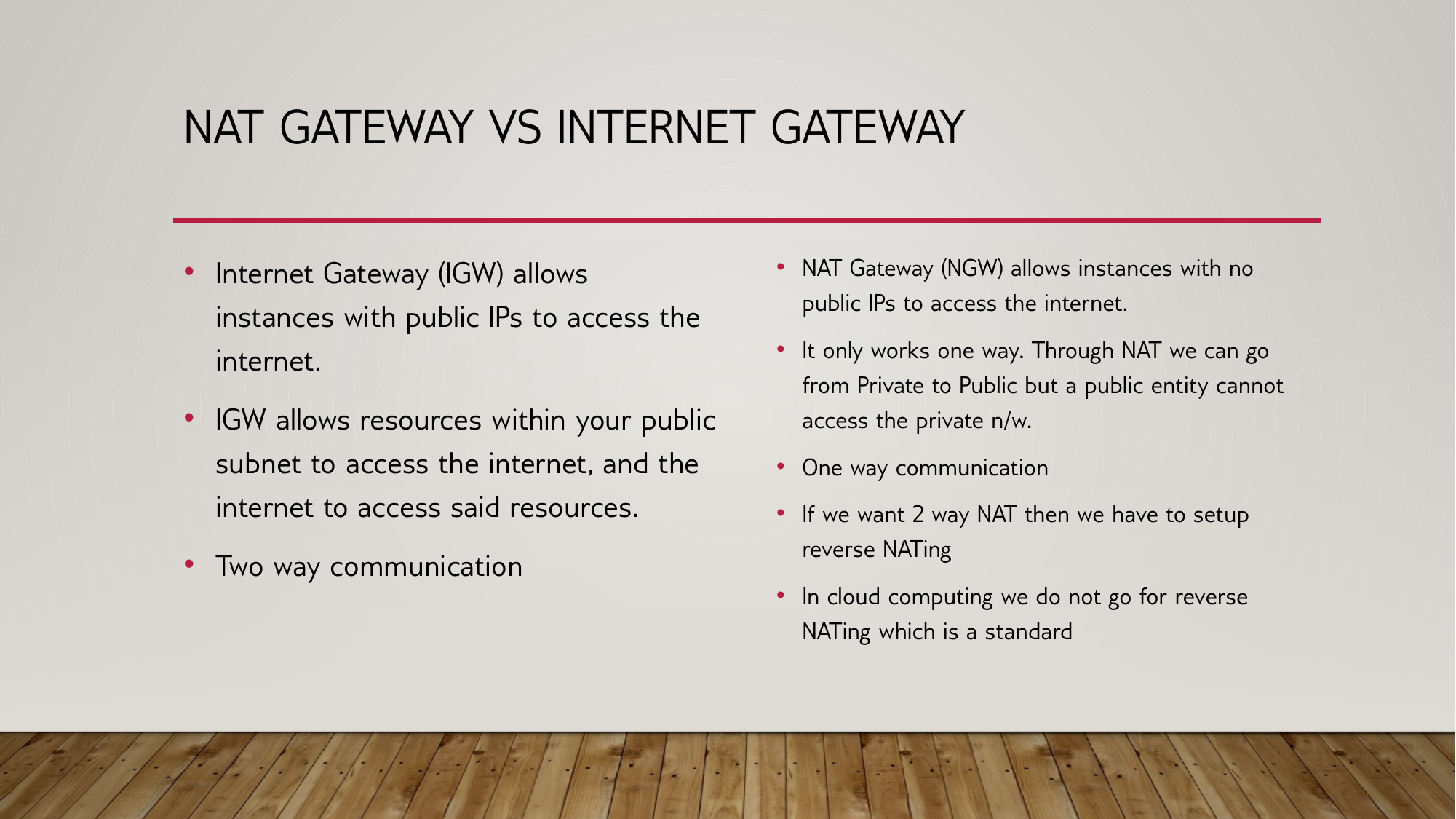

# Nat gateway vs internet gateway
Internet Gateway (IGW) allows instances with public IPs to access the internet.
IGW allows resources within your public subnet to access the internet, and the internet to access said resources.
Two way communication
NAT Gateway (NGW) allows instances with no public IPs to access the internet.
It only works one way. Through NAT we can go from Private to Public but a public entity cannot access the private n/w.
One way communication
If we want 2 way NAT then we have to setup reverse NATing
In cloud computing we do not go for reverse NATing which is a standard